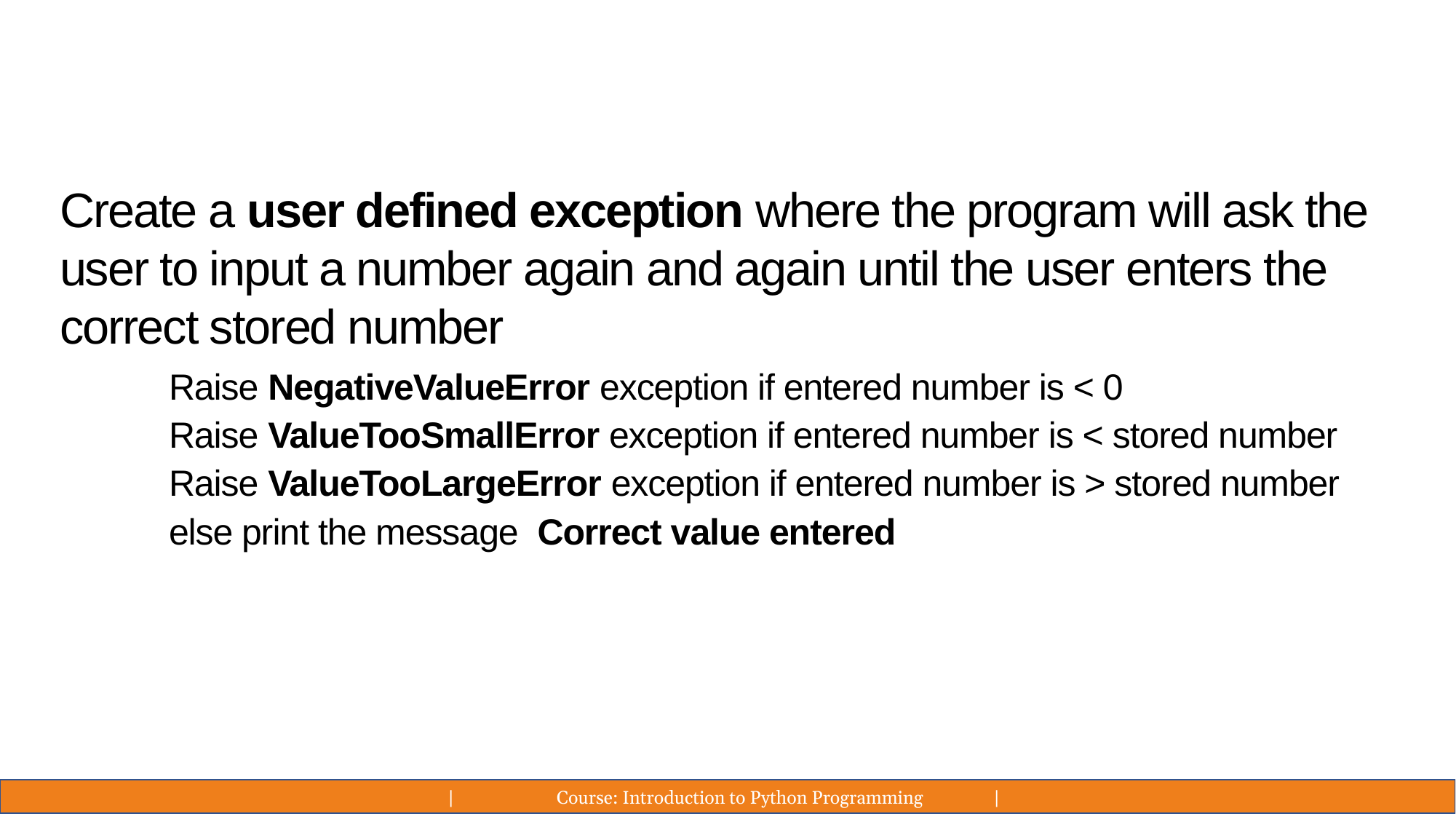

#
Create a user defined exception where the program will ask the user to input a number again and again until the user enters the correct stored number
	Raise NegativeValueError exception if entered number is < 0
	Raise ValueTooSmallError exception if entered number is < stored number
	Raise ValueTooLargeError exception if entered number is > stored number
	else print the message  Correct value entered